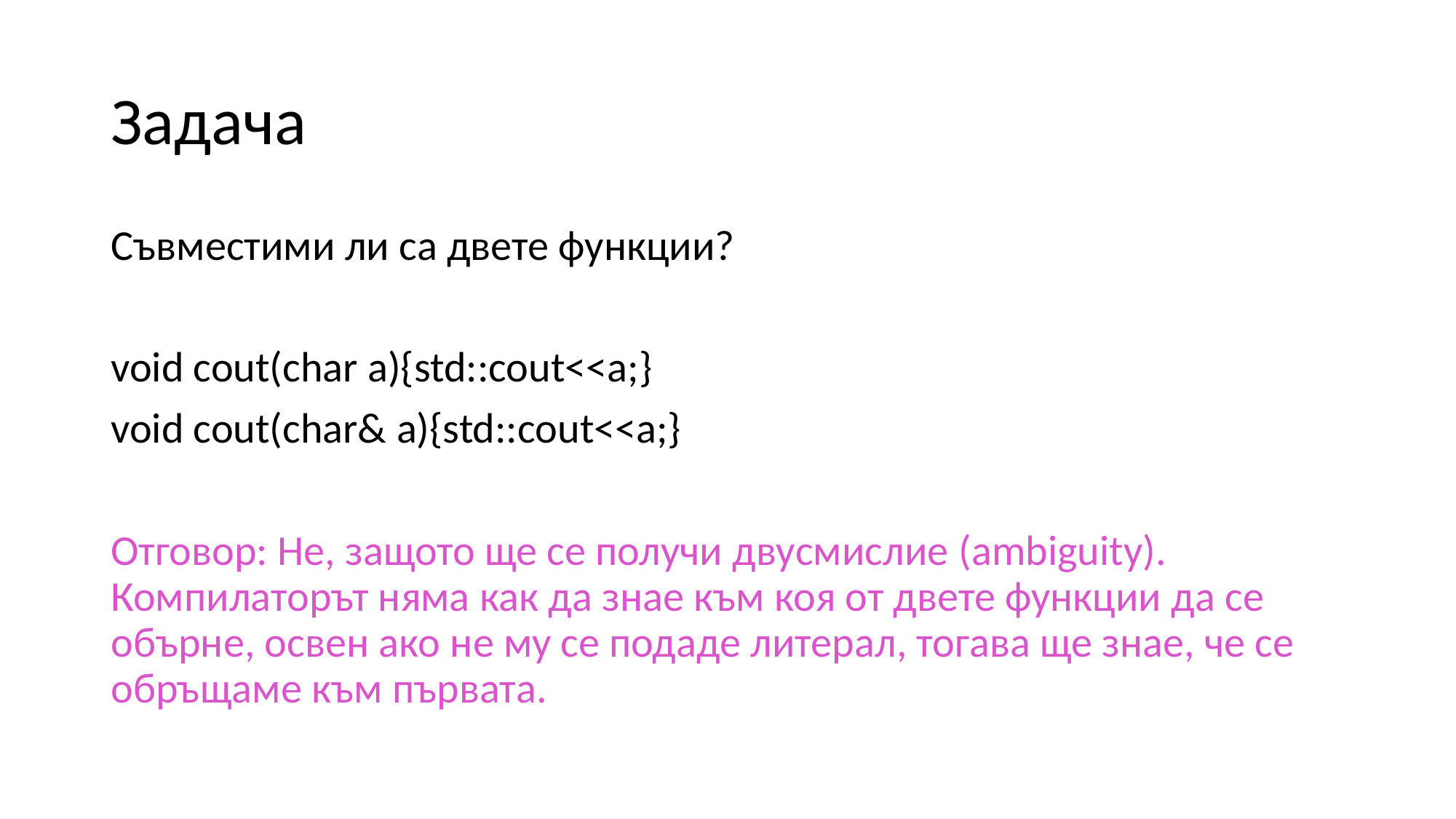

# Задача
Съвместими ли са двете функции?

void cout(char a){std::cout<<a;}
void cout(char& a){std::cout<<a;}

Отговор: Не, защото ще се получи двусмислие (ambiguity). Компилаторът няма как да знае към коя от двете функции да се обърне, освен ако не му се подаде литерал, тогава ще знае, че се обръщаме към първата.